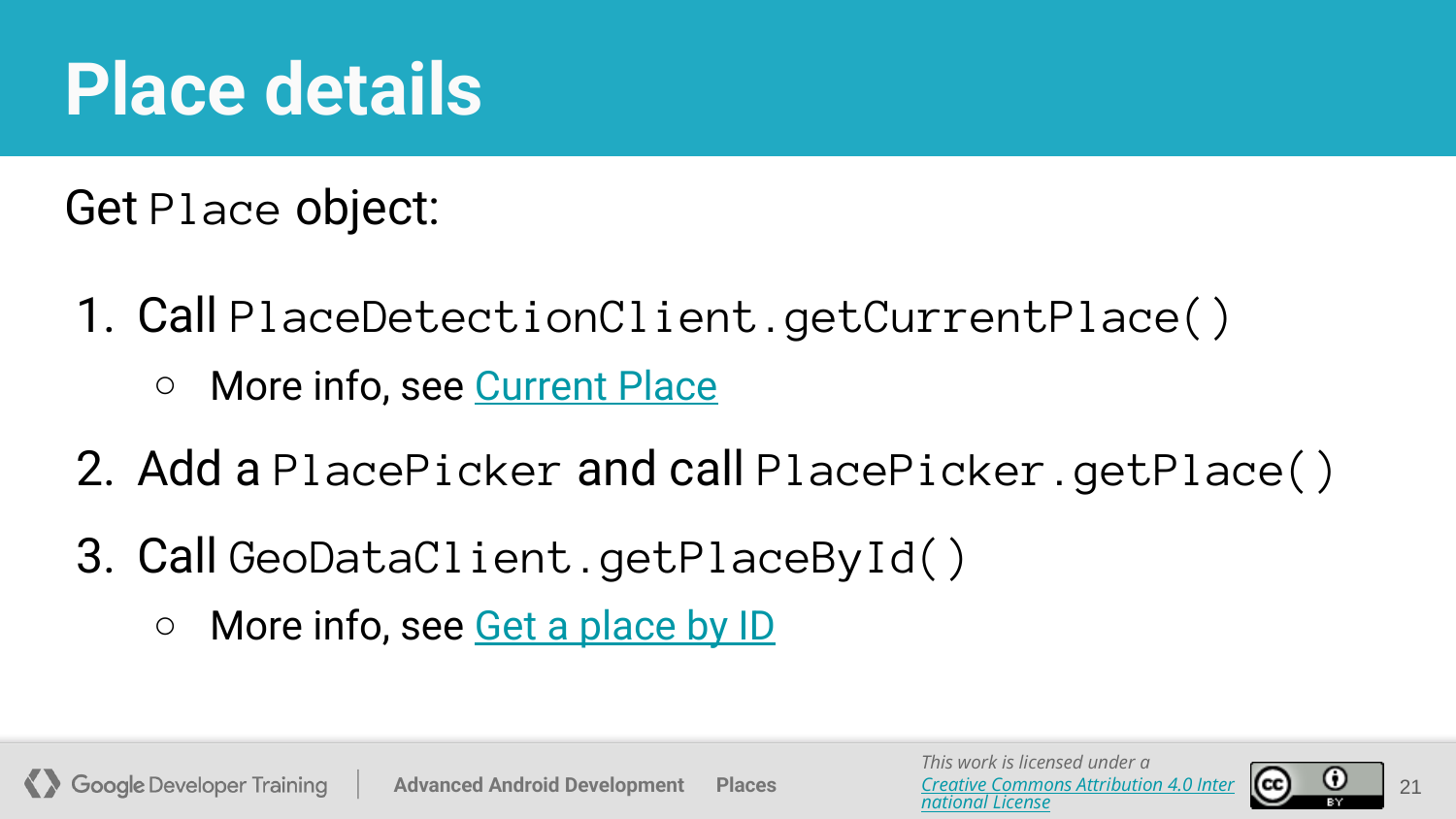

# Place details
Get Place object:
Call PlaceDetectionClient.getCurrentPlace()
More info, see Current Place
Add a PlacePicker and call PlacePicker.getPlace()
Call GeoDataClient.getPlaceById()
More info, see Get a place by ID

21